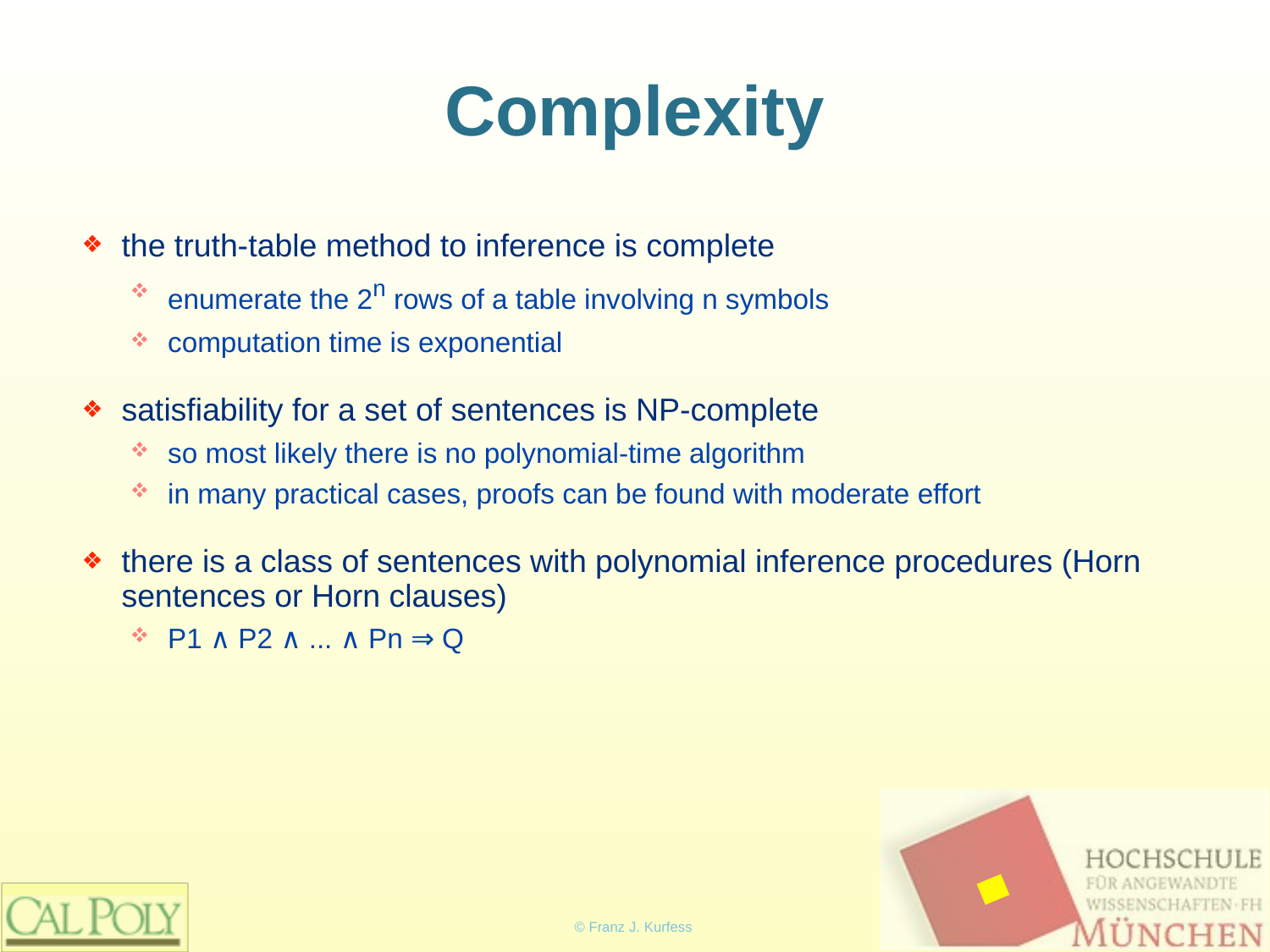

# Complexity
the truth-table method to inference is complete
enumerate the 2n rows of a table involving n symbols
computation time is exponential
satisfiability for a set of sentences is NP-complete
so most likely there is no polynomial-time algorithm
in many practical cases, proofs can be found with moderate effort
there is a class of sentences with polynomial inference procedures (Horn sentences or Horn clauses)
P1 ∧ P2 ∧ ... ∧ Pn ⇒ Q
38